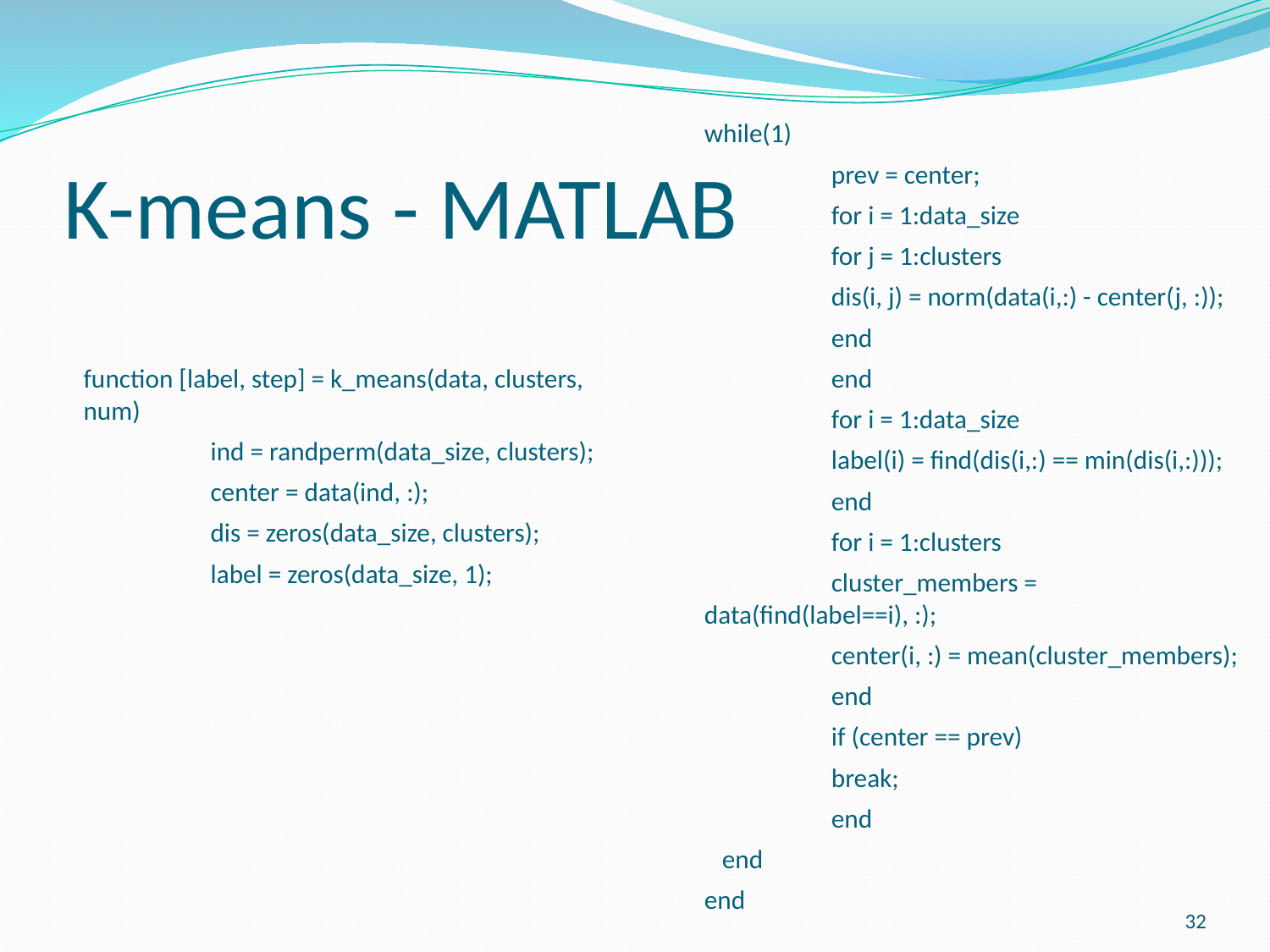

while(1)
   	prev = center;
   	for i = 1:data_size
       	for j = 1:clusters
           	dis(i, j) = norm(data(i,:) - center(j, :));
       	end
   	end
   	for i = 1:data_size
       	label(i) = find(dis(i,:) == min(dis(i,:)));
   	end
   	for i = 1:clusters
       	cluster_members = data(find(label==i), :);
       	center(i, :) = mean(cluster_members);
   	end
   	if (center == prev)
       	break;
   	end
   end
end
# K-means - MATLAB
function [label, step] = k_means(data, clusters, num)
	ind = randperm(data_size, clusters);
   	center = data(ind, :);
   	dis = zeros(data_size, clusters);
   	label = zeros(data_size, 1);

32